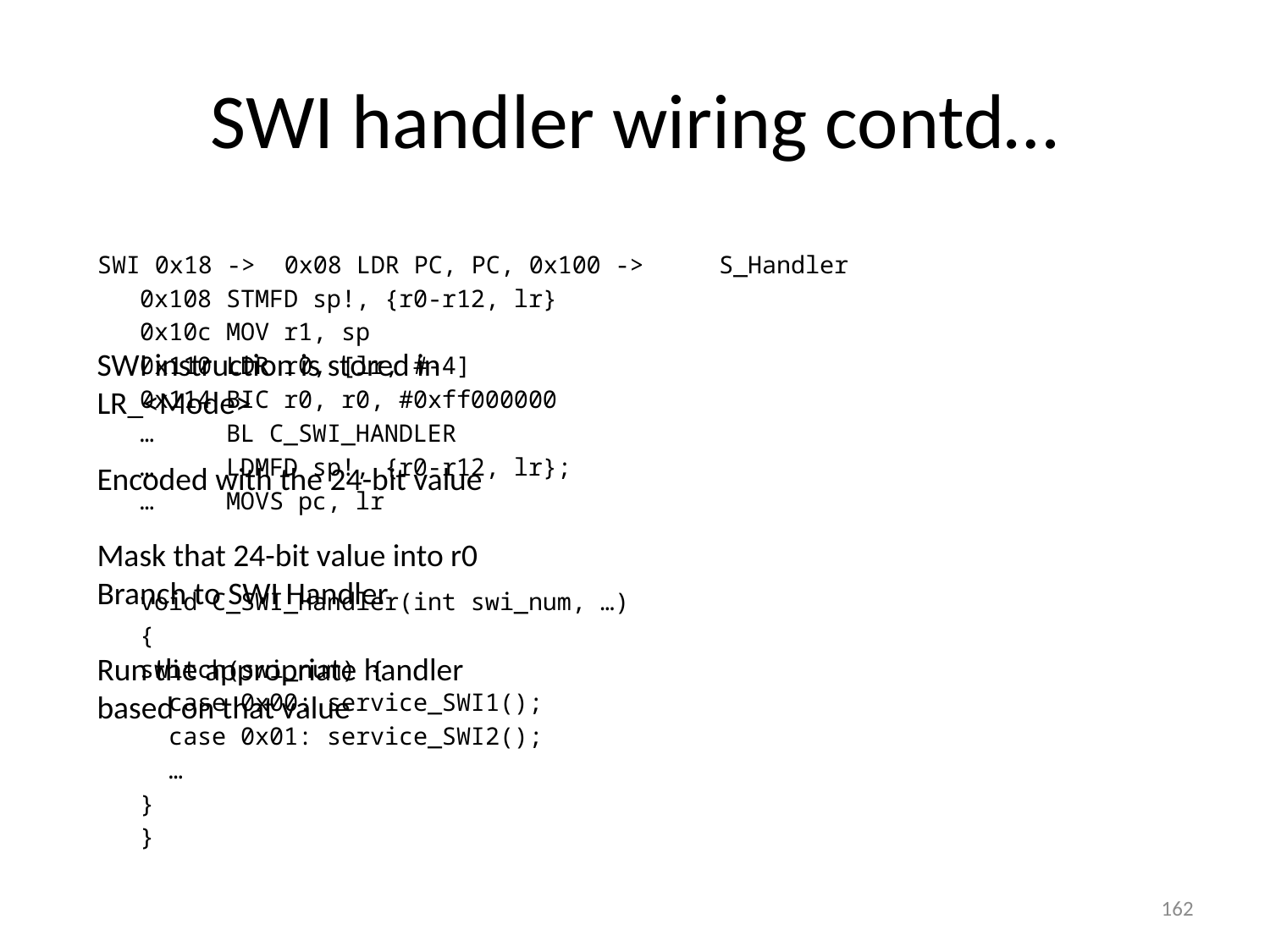

# SWI handler wiring contd…
SWI 0x18 ->  0x08 LDR PC, PC, 0x100 ->	S_Handler
						0x108 STMFD sp!, {r0-r12, lr}
						0x10c MOV r1, sp
						0x110 LDR r0, [lr, #-4]
						0x114 BIC r0, r0, #0xff000000
						…     BL C_SWI_HANDLER
						…     LDMFD sp!, {r0-r12, lr};
						…     MOVS pc, lr

					void C_SWI_Handler(int swi_num, …)
					{
						switch(swi_num) {
						  case 0x00: service_SWI1();
						  case 0x01: service_SWI2();
						  …
						}
					}
SWI instruction is stored in LR_<Mode>

Encoded with the 24-bit value

Mask that 24-bit value into r0
Branch to SWI Handler

Run the appropriate handler based on that value
162